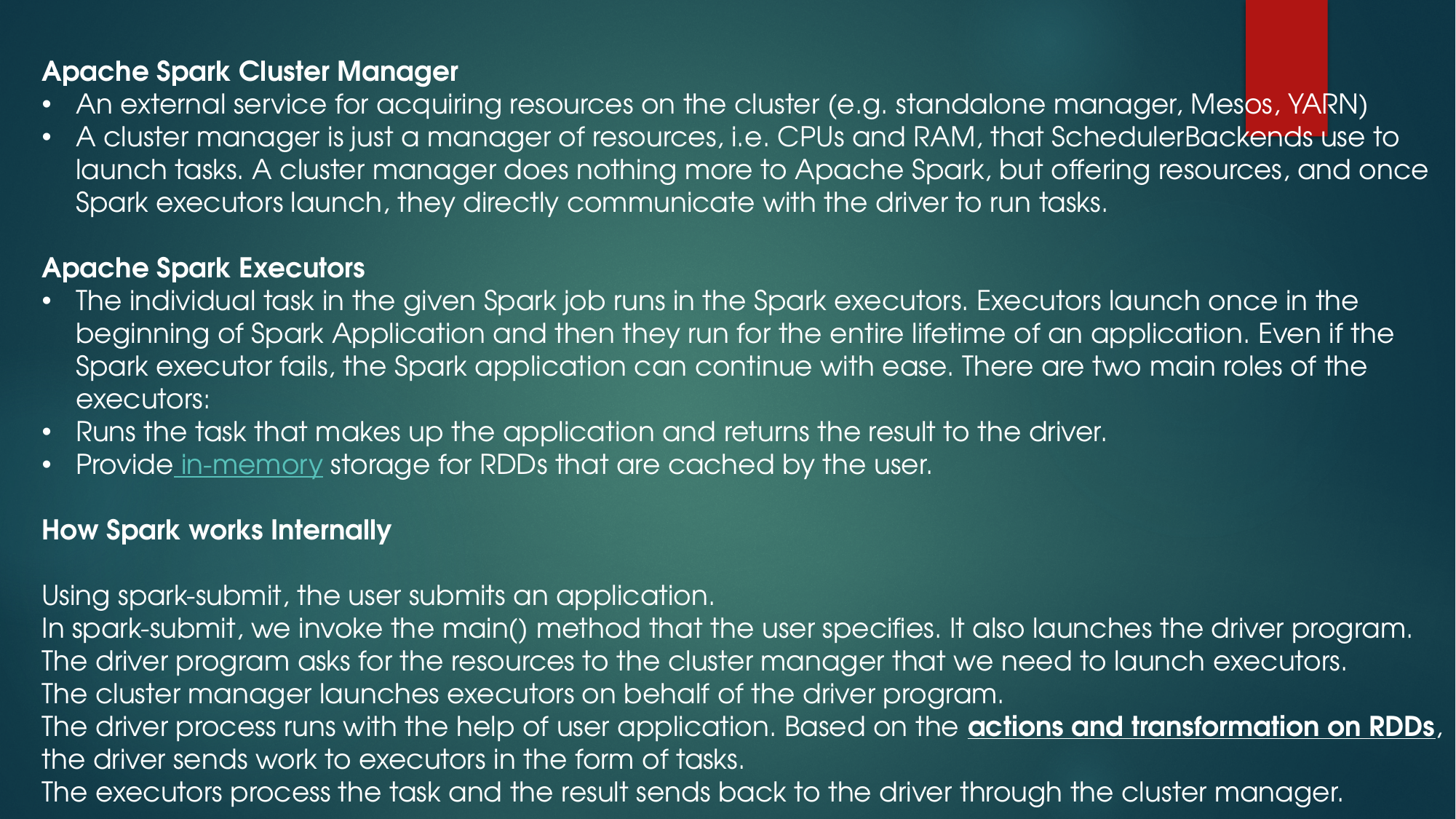

Apache Spark Cluster Manager
An external service for acquiring resources on the cluster (e.g. standalone manager, Mesos, YARN)
A cluster manager is just a manager of resources, i.e. CPUs and RAM, that SchedulerBackends use to launch tasks. A cluster manager does nothing more to Apache Spark, but offering resources, and once Spark executors launch, they directly communicate with the driver to run tasks.

Apache Spark Executors
The individual task in the given Spark job runs in the Spark executors. Executors launch once in the beginning of Spark Application and then they run for the entire lifetime of an application. Even if the Spark executor fails, the Spark application can continue with ease. There are two main roles of the executors:
Runs the task that makes up the application and returns the result to the driver.
Provide in-memory storage for RDDs that are cached by the user.

How Spark works Internally

Using spark-submit, the user submits an application.
In spark-submit, we invoke the main() method that the user specifies. It also launches the driver program.
The driver program asks for the resources to the cluster manager that we need to launch executors.
The cluster manager launches executors on behalf of the driver program.
The driver process runs with the help of user application. Based on the actions and transformation on RDDs, the driver sends work to executors in the form of tasks.
The executors process the task and the result sends back to the driver through the cluster manager.